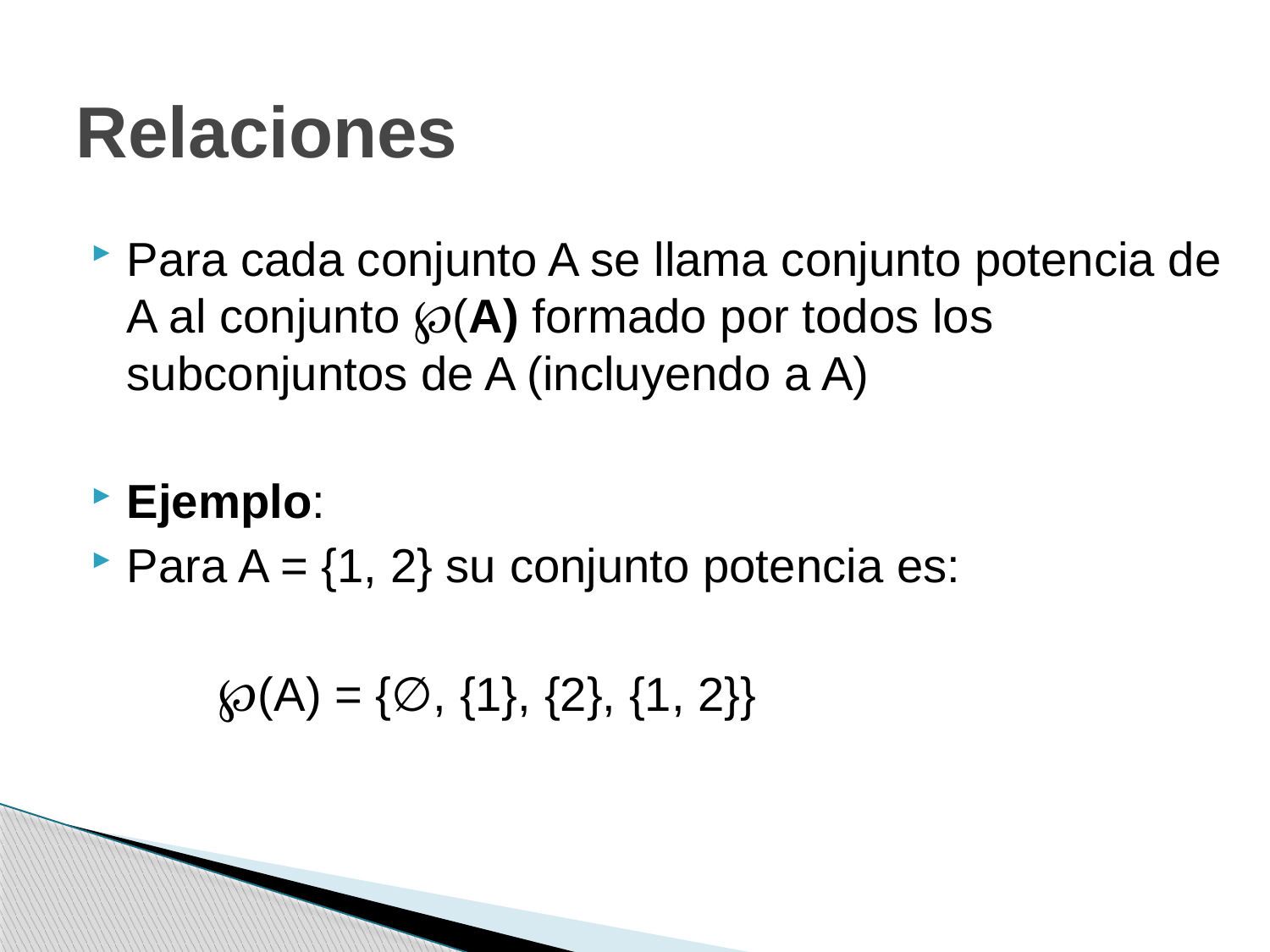

# Relaciones
Para cada conjunto A se llama conjunto potencia de A al conjunto ℘(A) formado por todos los subconjuntos de A (incluyendo a A)

Ejemplo:
Para A = {1, 2} su conjunto potencia es:

	℘(A) = {∅, {1}, {2}, {1, 2}}